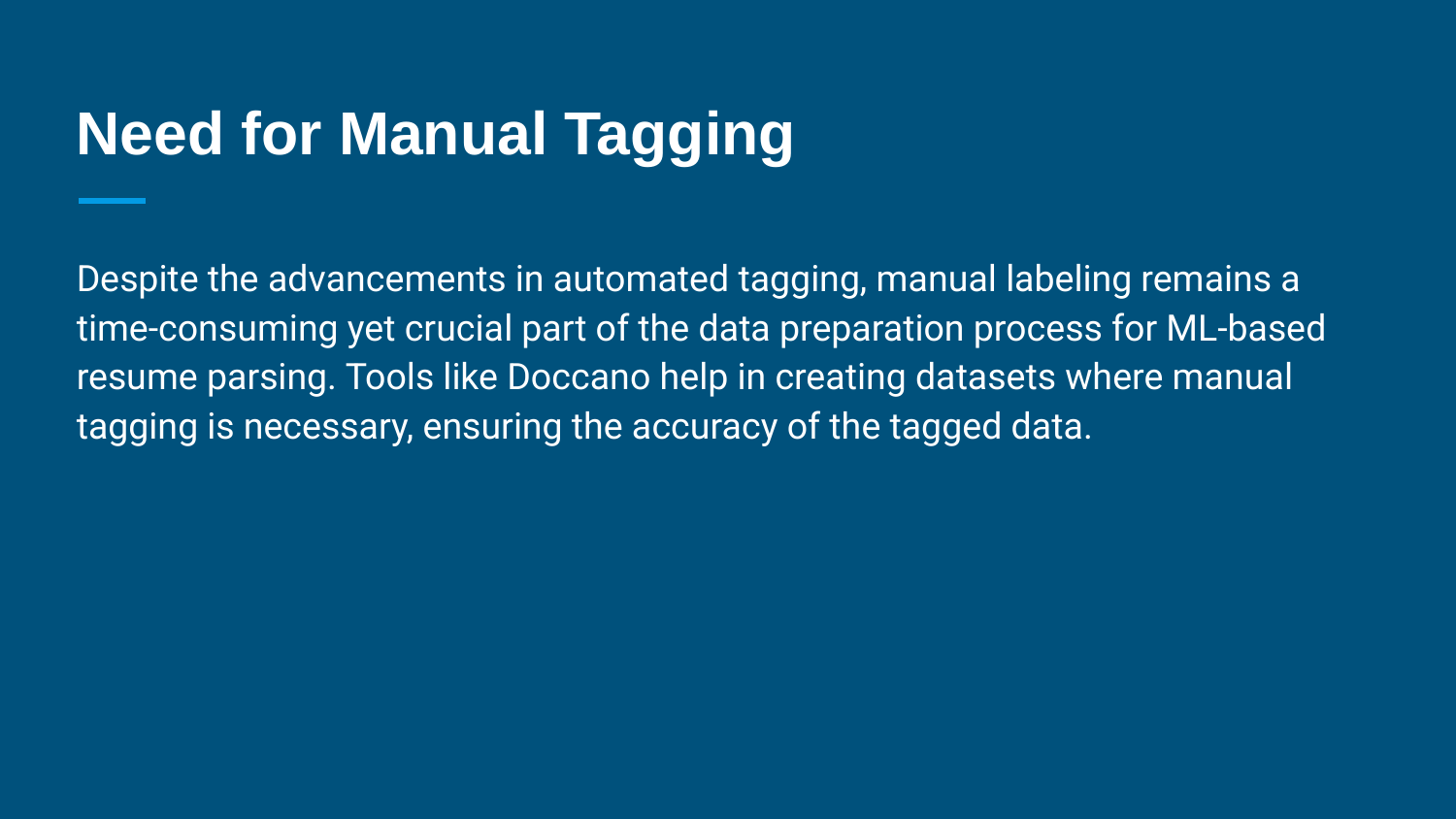

# Need for Manual Tagging
Despite the advancements in automated tagging, manual labeling remains a time-consuming yet crucial part of the data preparation process for ML-based resume parsing. Tools like Doccano help in creating datasets where manual tagging is necessary, ensuring the accuracy of the tagged data.